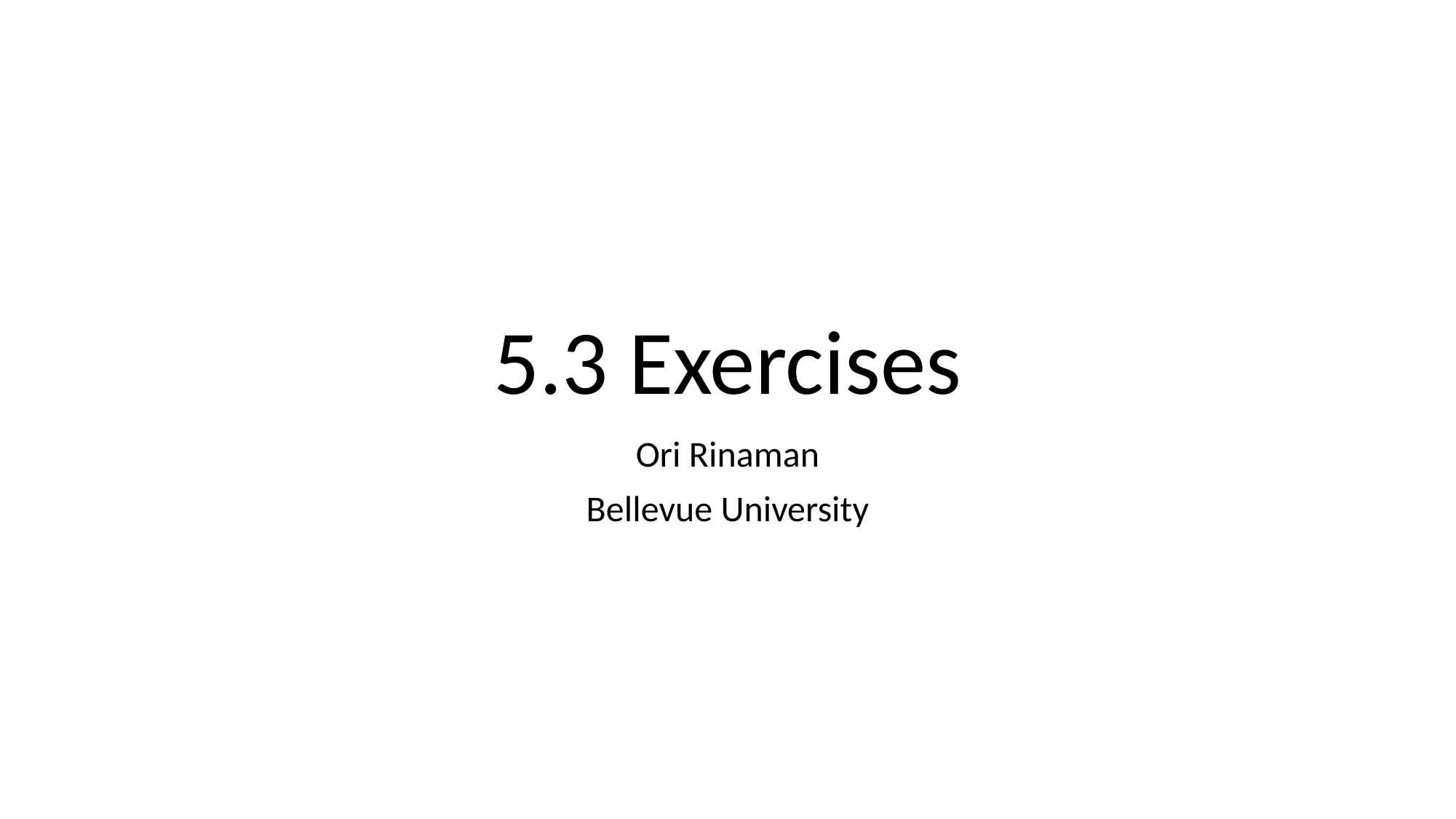

# 5.3 Exercises
Ori Rinaman
Bellevue University